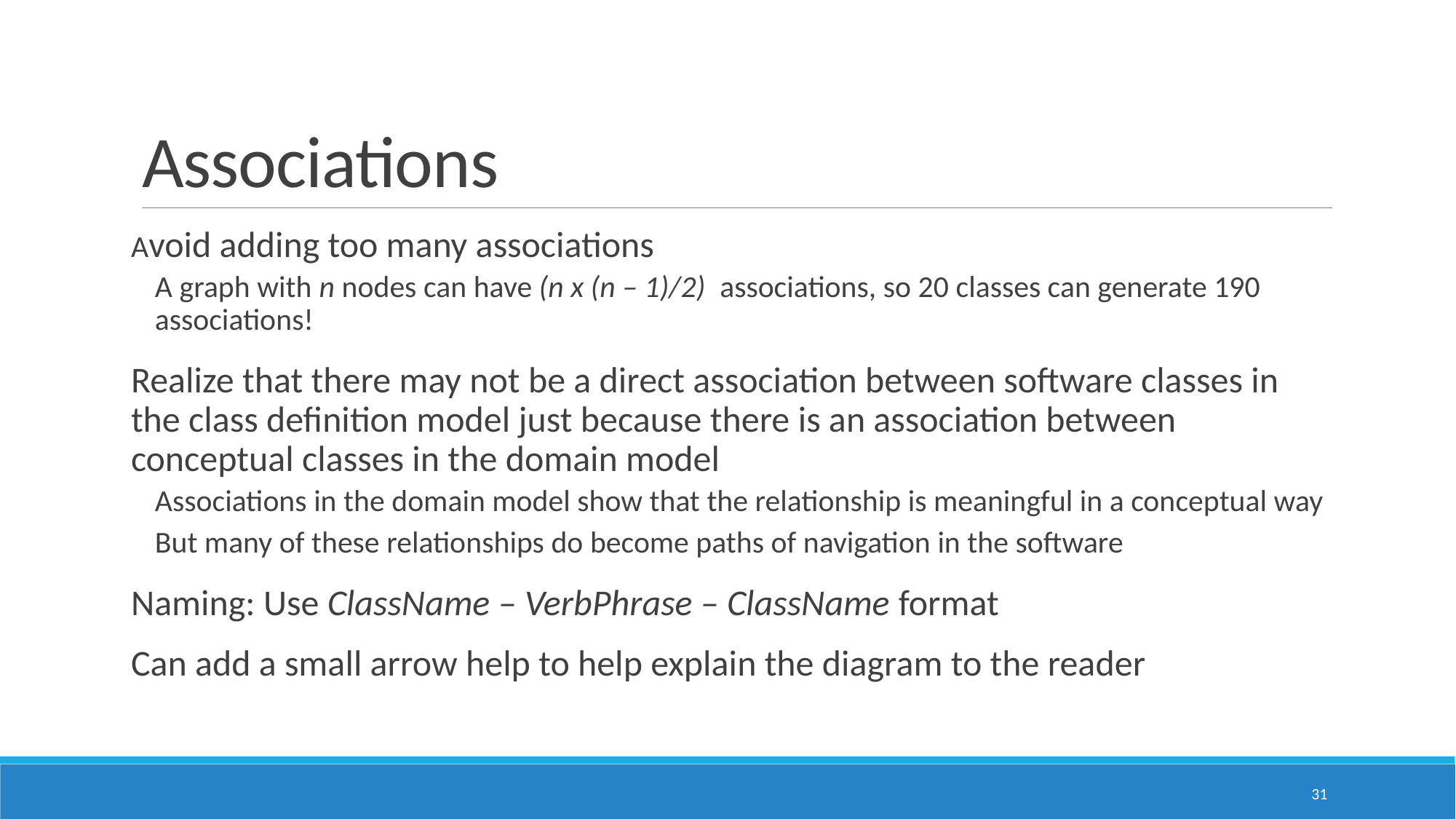

# Associations
Avoid adding too many associations
A graph with n nodes can have (n x (n – 1)/2)  associations, so 20 classes can generate 190 associations!
Realize that there may not be a direct association between software classes in the class definition model just because there is an association between conceptual classes in the domain model
Associations in the domain model show that the relationship is meaningful in a conceptual way
But many of these relationships do become paths of navigation in the software
Naming: Use ClassName – VerbPhrase – ClassName format
Can add a small arrow help to help explain the diagram to the reader
31